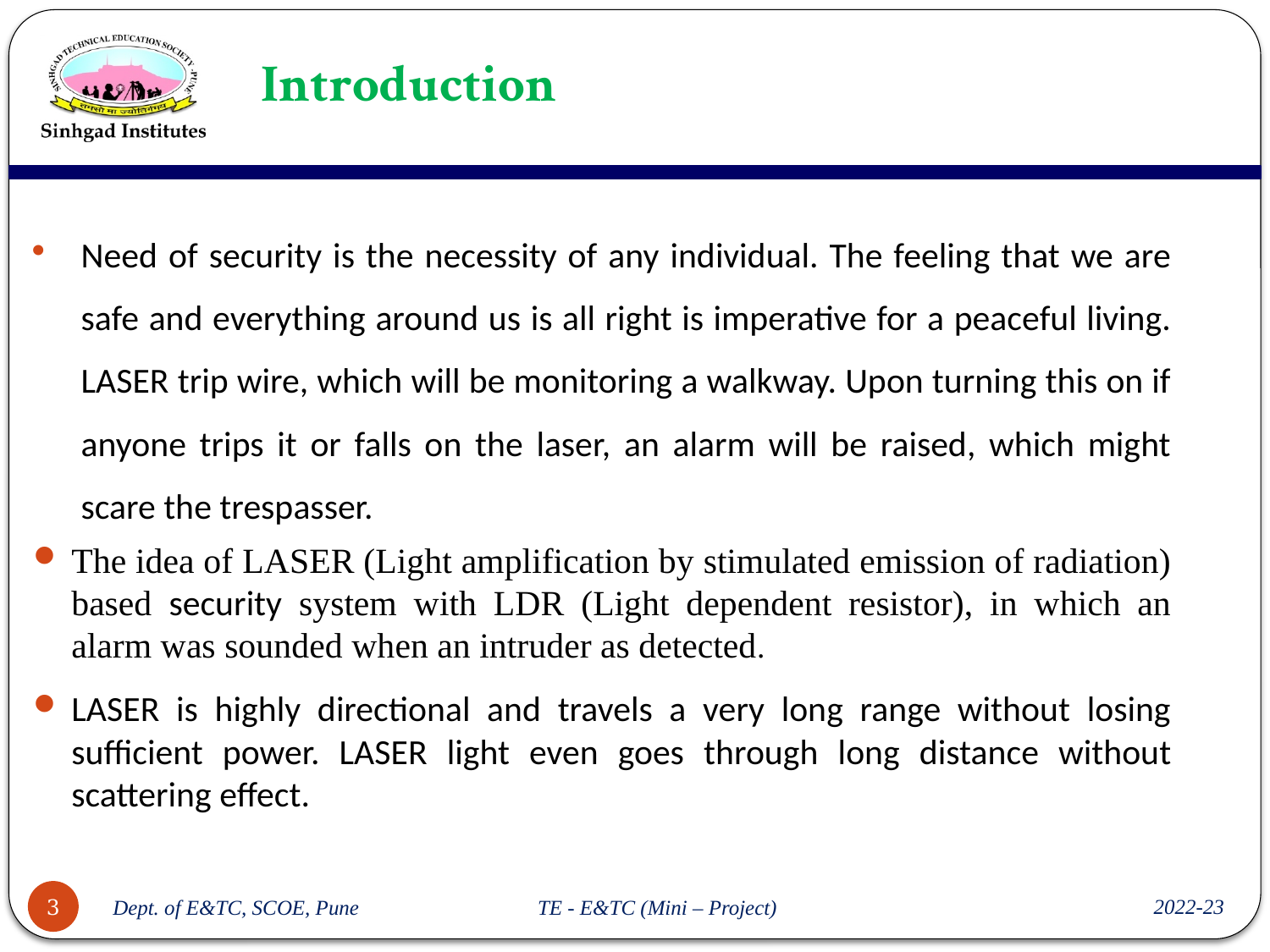

# Introduction
Need of security is the necessity of any individual. The feeling that we are safe and everything around us is all right is imperative for a peaceful living. LASER trip wire, which will be monitoring a walkway. Upon turning this on if anyone trips it or falls on the laser, an alarm will be raised, which might scare the trespasser.
The idea of LASER (Light amplification by stimulated emission of radiation) based security system with LDR (Light dependent resistor), in which an alarm was sounded when an intruder as detected.
LASER is highly directional and travels a very long range without losing sufficient power. LASER light even goes through long distance without scattering effect.
2022-23
3
Dept. of E&TC, SCOE, Pune